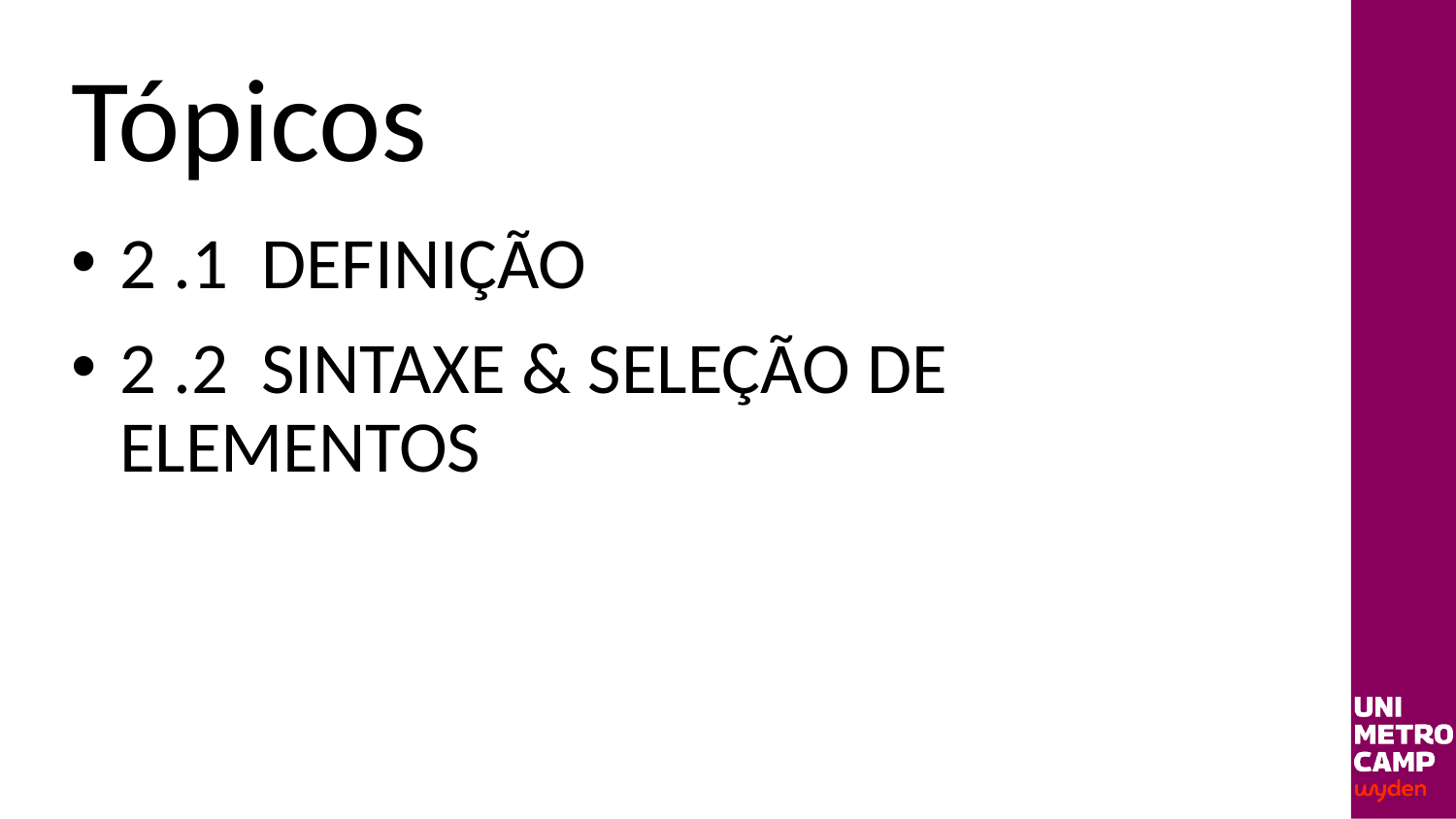

# Tópicos
2 .1  DEFINIÇÃO
2 .2  SINTAXE & SELEÇÃO DE ELEMENTOS